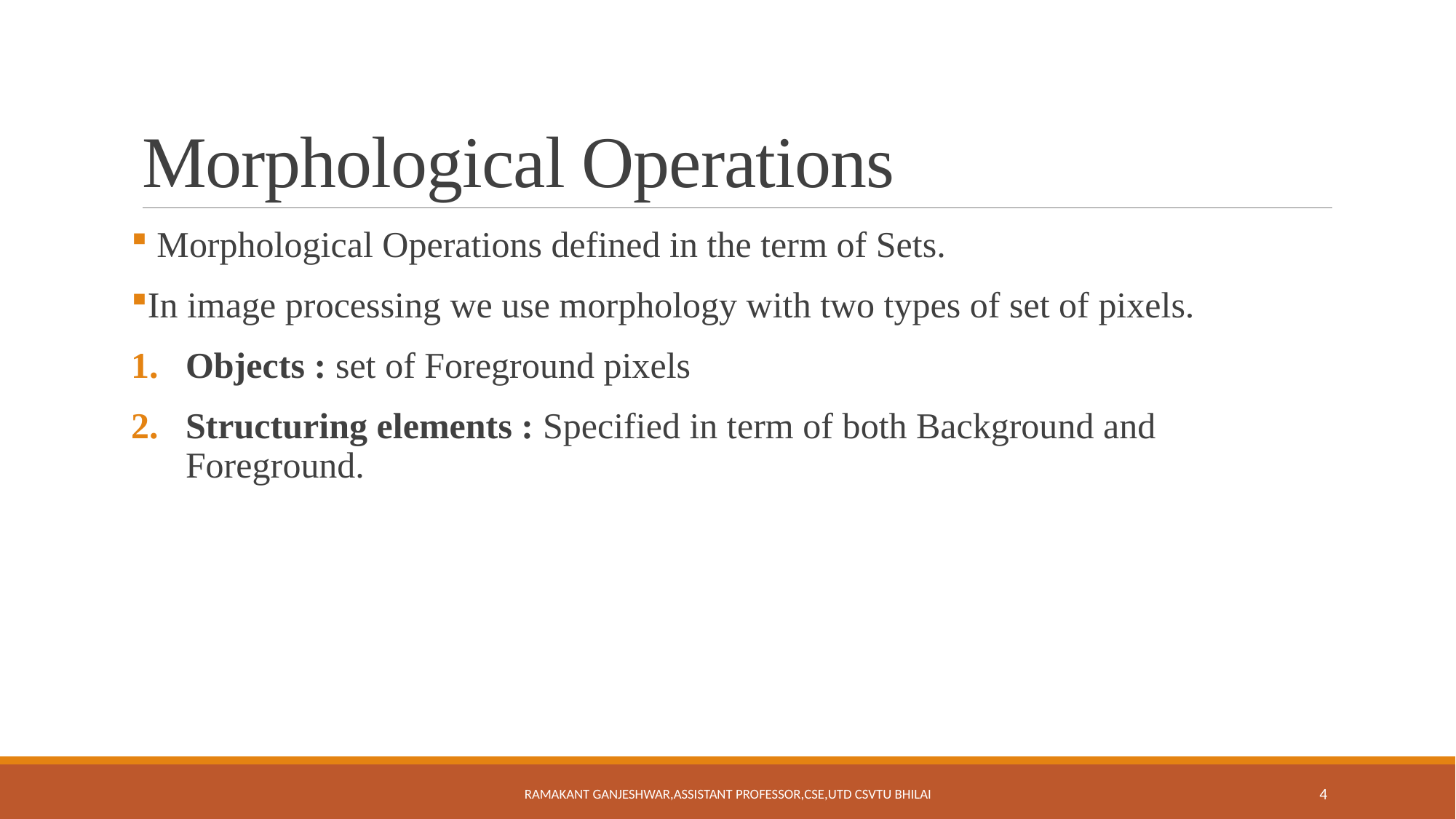

# Morphological Operations
 Morphological Operations defined in the term of Sets.
In image processing we use morphology with two types of set of pixels.
Objects : set of Foreground pixels
Structuring elements : Specified in term of both Background and Foreground.
Ramakant Ganjeshwar,Assistant Professor,CSE,UTD CSVTU Bhilai
4